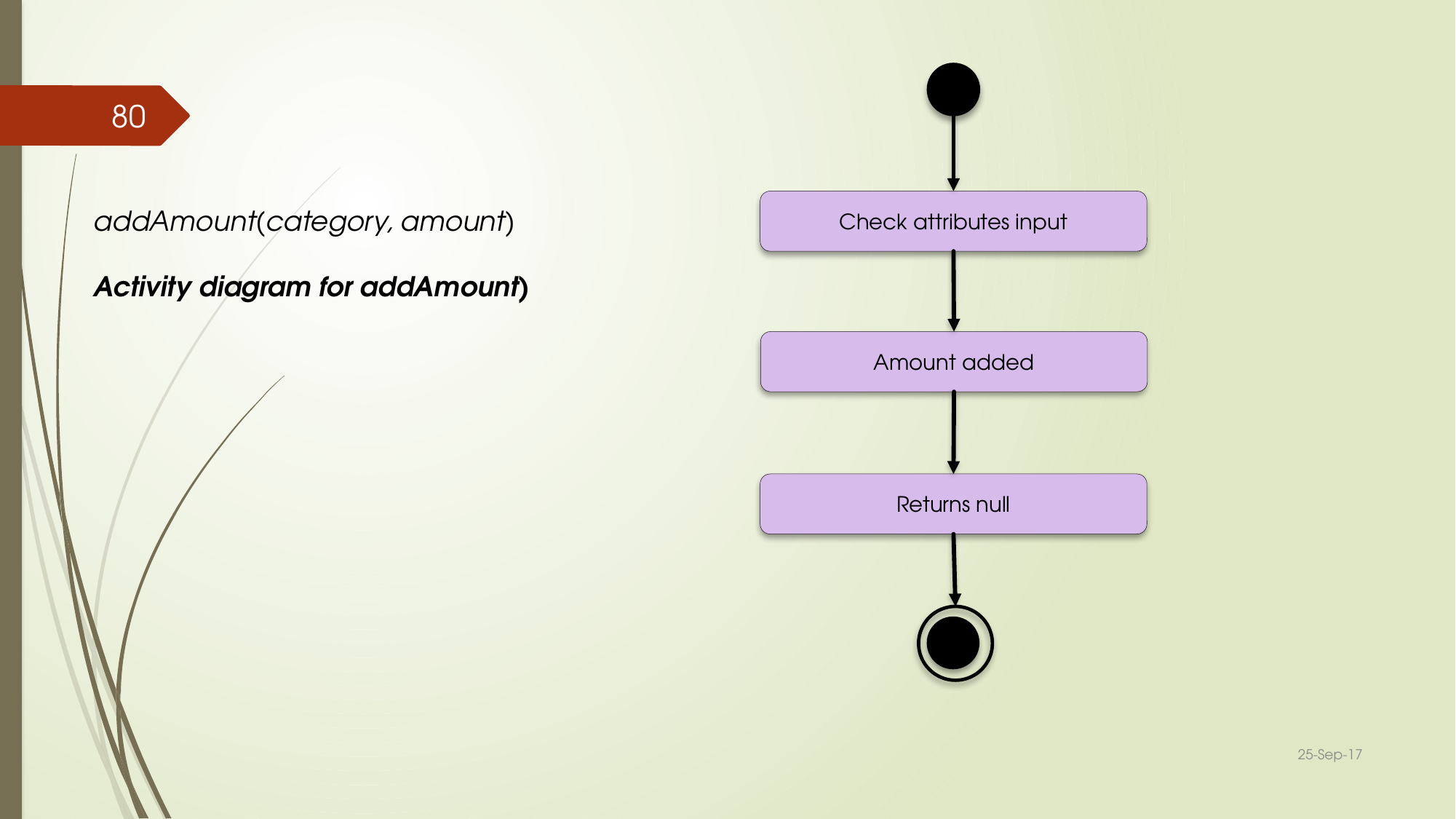

80
Check attributes input
addAmount(category, amount)

Activity diagram for addAmount)
Amount added
Returns null

25-Sep-17